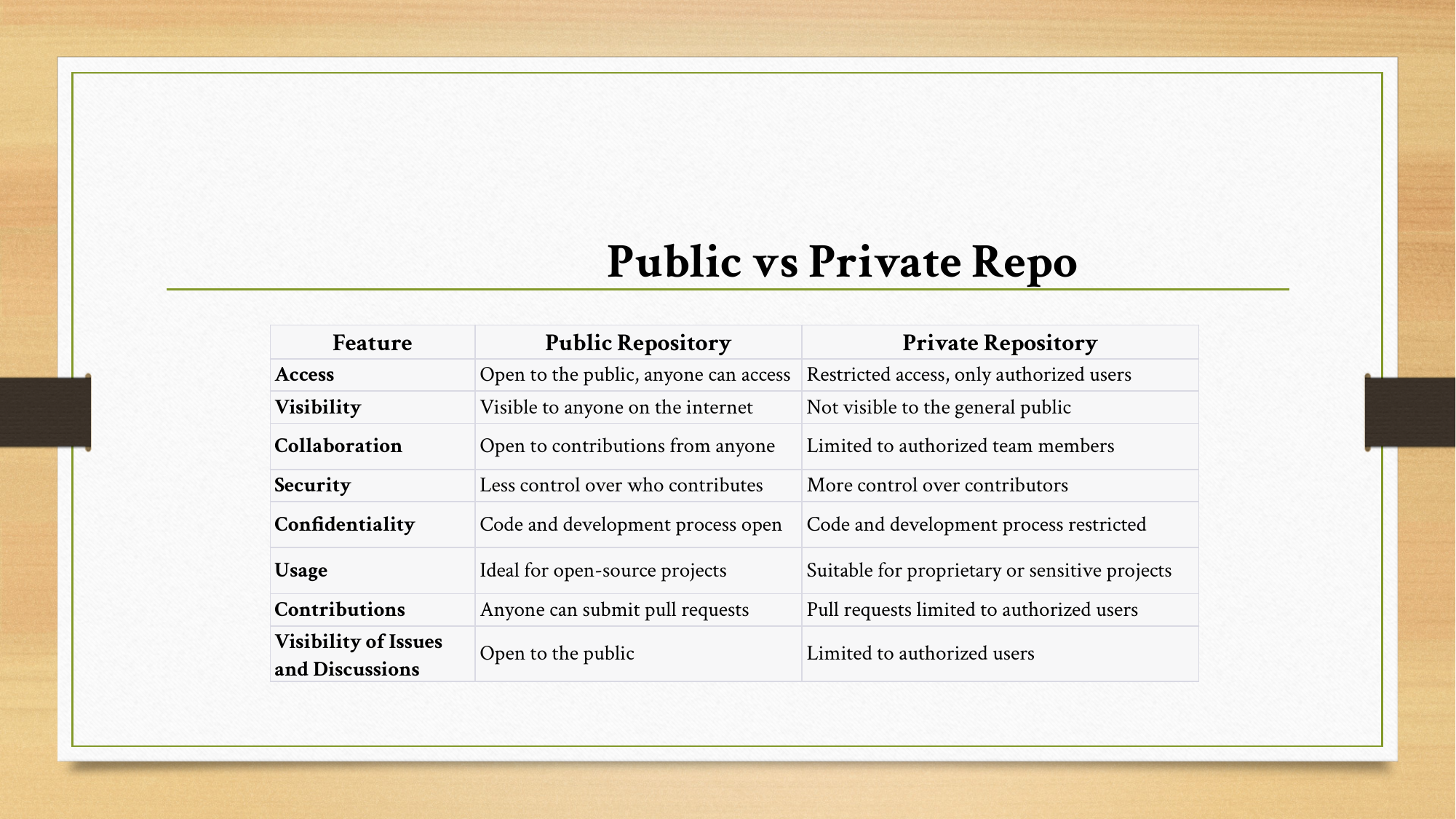

Public vs Private Repo
| Feature | Public Repository | Private Repository |
| --- | --- | --- |
| Access | Open to the public, anyone can access | Restricted access, only authorized users |
| Visibility | Visible to anyone on the internet | Not visible to the general public |
| Collaboration | Open to contributions from anyone | Limited to authorized team members |
| Security | Less control over who contributes | More control over contributors |
| Confidentiality | Code and development process open | Code and development process restricted |
| Usage | Ideal for open-source projects | Suitable for proprietary or sensitive projects |
| Contributions | Anyone can submit pull requests | Pull requests limited to authorized users |
| Visibility of Issues and Discussions | Open to the public | Limited to authorized users |